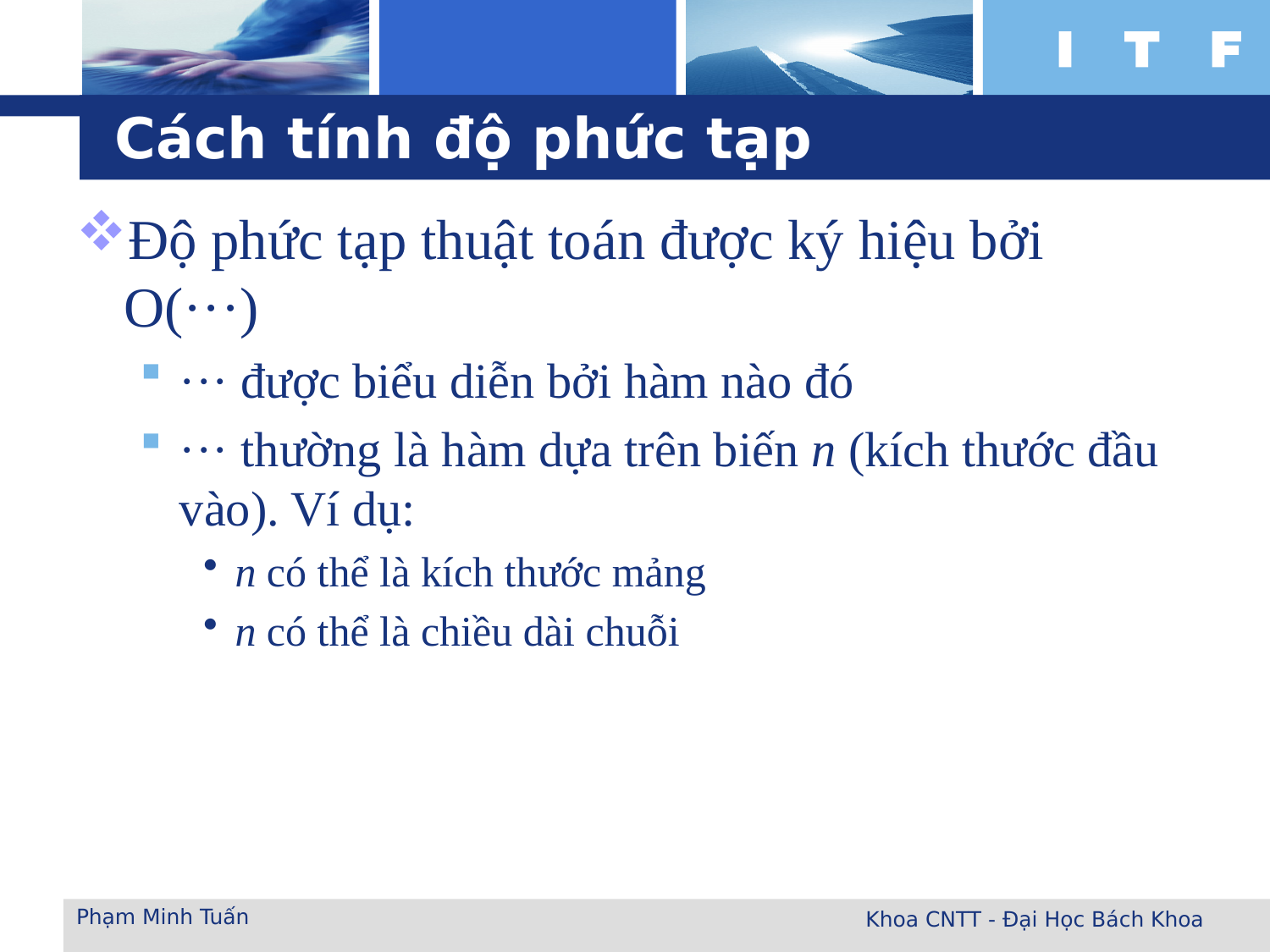

# Cách tính độ phức tạp
Độ phức tạp thuật toán được ký hiệu bởi O(···)
··· được biểu diễn bởi hàm nào đó
··· thường là hàm dựa trên biến n (kích thước đầu vào). Ví dụ:
n có thể là kích thước mảng
n có thể là chiều dài chuỗi
Phạm Minh Tuấn
Khoa CNTT - Đại Học Bách Khoa